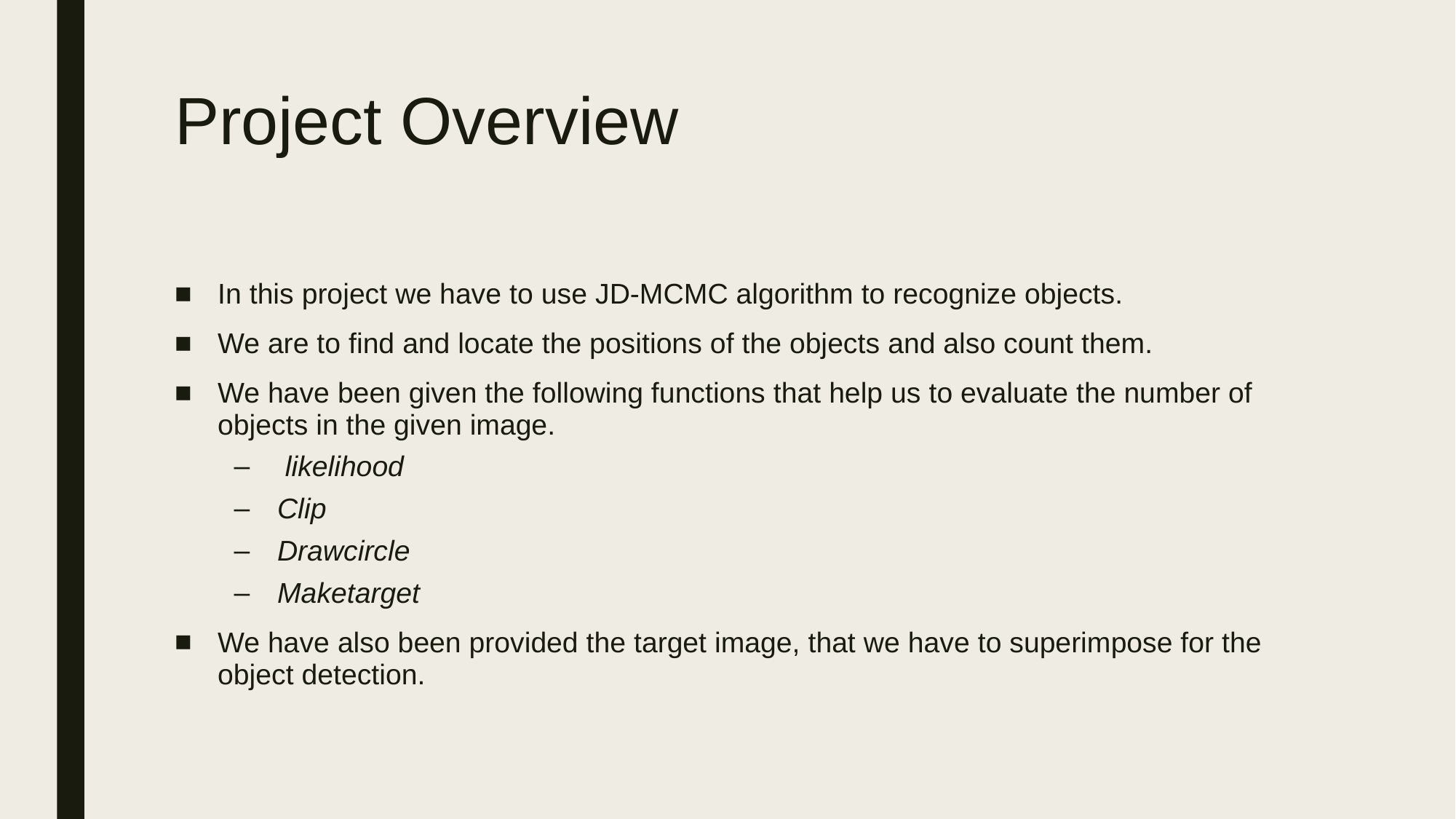

# Project Overview
In this project we have to use JD-MCMC algorithm to recognize objects.
We are to find and locate the positions of the objects and also count them.
We have been given the following functions that help us to evaluate the number of objects in the given image.
 likelihood
Clip
Drawcircle
Maketarget
We have also been provided the target image, that we have to superimpose for the object detection.